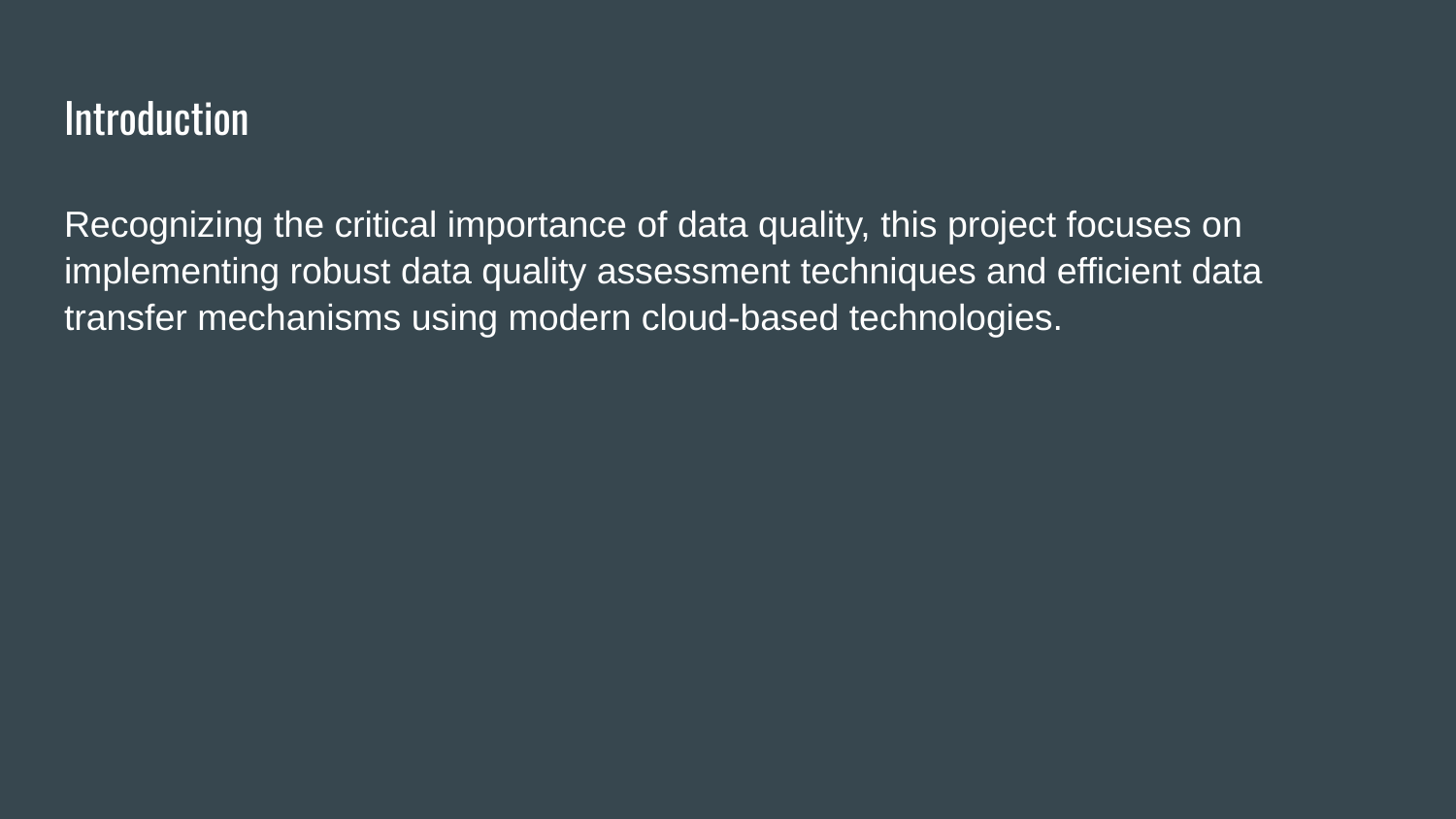

# Introduction
Recognizing the critical importance of data quality, this project focuses on implementing robust data quality assessment techniques and efficient data transfer mechanisms using modern cloud-based technologies.